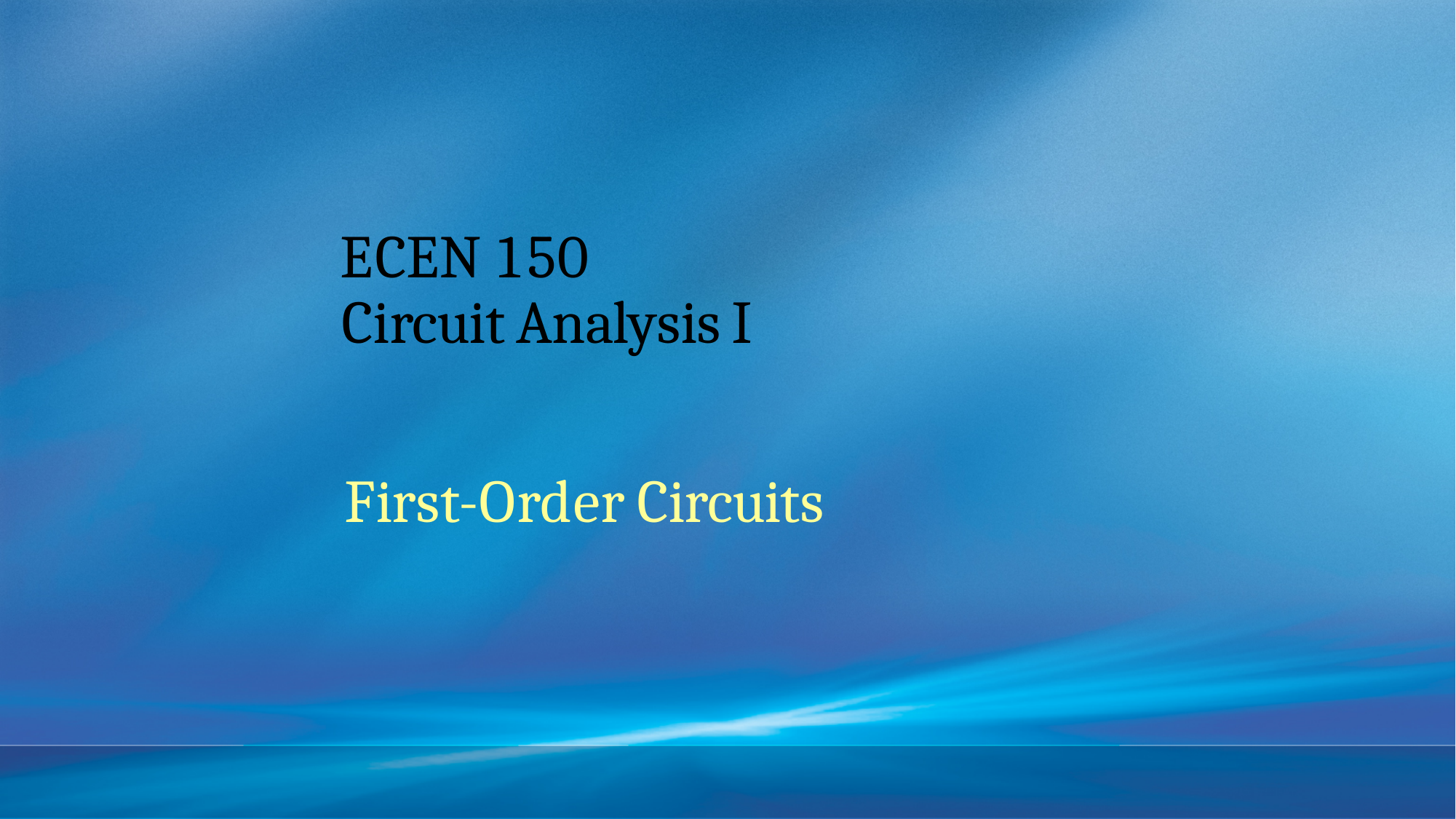

# ECEN 150 Circuit Analysis I
First-Order Circuits